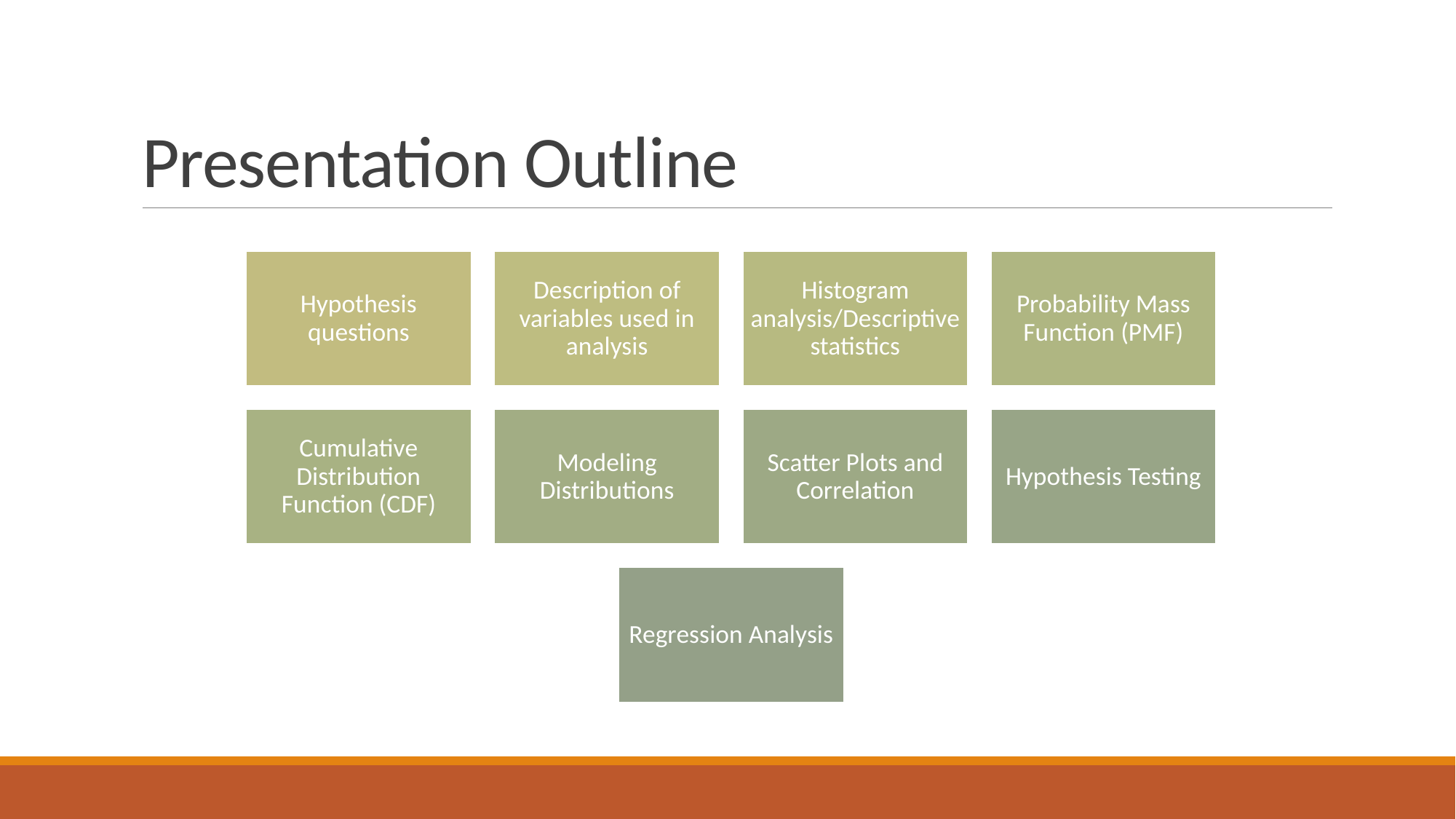

# Presentation Outline
Hypothesis questions
Description of variables used in analysis
Histogram analysis/Descriptive statistics
Probability Mass Function (PMF)
Cumulative Distribution Function (CDF)
Modeling Distributions
Scatter Plots and Correlation
Hypothesis Testing
Regression Analysis